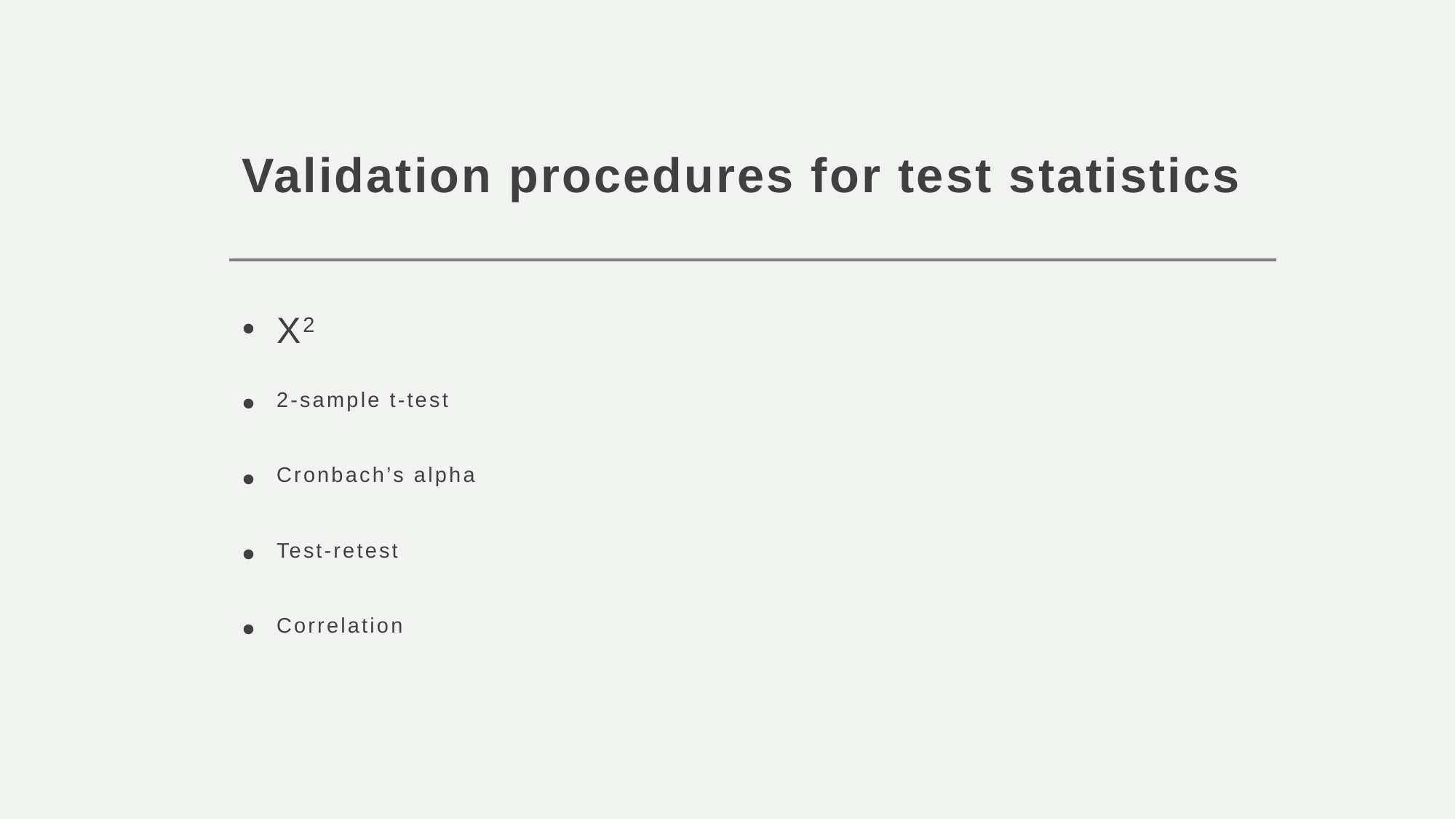

# Validation procedures for test statistics
X2
2-sample t-test
Cronbach’s alpha
Test-retest
Correlation